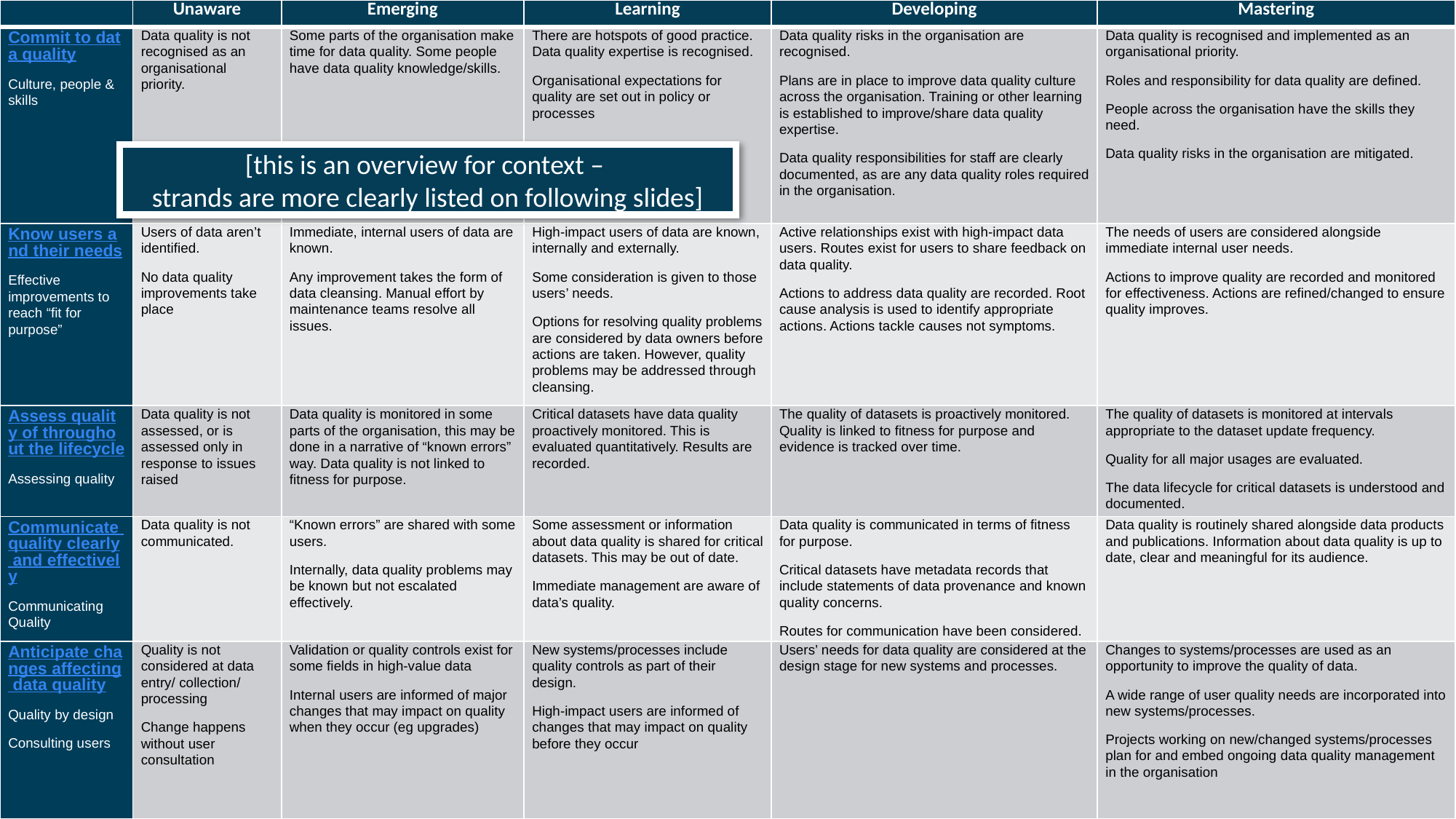

|  | Unaware | Emerging | Learning | Developing | Mastering |
| --- | --- | --- | --- | --- | --- |
| Commit to data quality Culture, people & skills | Data quality is not recognised as an organisational priority. | Some parts of the organisation make time for data quality. Some people have data quality knowledge/skills. | There are hotspots of good practice. Data quality expertise is recognised. Organisational expectations for quality are set out in policy or processes | Data quality risks in the organisation are recognised. Plans are in place to improve data quality culture across the organisation. Training or other learning is established to improve/share data quality expertise. Data quality responsibilities for staff are clearly documented, as are any data quality roles required in the organisation. | Data quality is recognised and implemented as an organisational priority. Roles and responsibility for data quality are defined. People across the organisation have the skills they need. Data quality risks in the organisation are mitigated. |
| Know users and their needs Effective improvements to reach “fit for purpose” | Users of data aren’t identified. No data quality improvements take place | Immediate, internal users of data are known. Any improvement takes the form of data cleansing. Manual effort by maintenance teams resolve all issues. | High-impact users of data are known, internally and externally. Some consideration is given to those users’ needs. Options for resolving quality problems are considered by data owners before actions are taken. However, quality problems may be addressed through cleansing. | Active relationships exist with high-impact data users. Routes exist for users to share feedback on data quality. Actions to address data quality are recorded. Root cause analysis is used to identify appropriate actions. Actions tackle causes not symptoms. | The needs of users are considered alongside immediate internal user needs. Actions to improve quality are recorded and monitored for effectiveness. Actions are refined/changed to ensure quality improves. |
| Assess quality of throughout the lifecycle Assessing quality | Data quality is not assessed, or is assessed only in response to issues raised | Data quality is monitored in some parts of the organisation, this may be done in a narrative of “known errors” way. Data quality is not linked to fitness for purpose. | Critical datasets have data quality proactively monitored. This is evaluated quantitatively. Results are recorded. | The quality of datasets is proactively monitored. Quality is linked to fitness for purpose and evidence is tracked over time. | The quality of datasets is monitored at intervals appropriate to the dataset update frequency. Quality for all major usages are evaluated. The data lifecycle for critical datasets is understood and documented. |
| Communicate quality clearly and effectively Communicating Quality | Data quality is not communicated. | “Known errors” are shared with some users. Internally, data quality problems may be known but not escalated effectively. | Some assessment or information about data quality is shared for critical datasets. This may be out of date. Immediate management are aware of data’s quality. | Data quality is communicated in terms of fitness for purpose. Critical datasets have metadata records that include statements of data provenance and known quality concerns. Routes for communication have been considered. | Data quality is routinely shared alongside data products and publications. Information about data quality is up to date, clear and meaningful for its audience. |
| Anticipate changes affecting data quality Quality by design Consulting users | Quality is not considered at data entry/ collection/ processing Change happens without user consultation | Validation or quality controls exist for some fields in high-value data Internal users are informed of major changes that may impact on quality when they occur (eg upgrades) | New systems/processes include quality controls as part of their design. High-impact users are informed of changes that may impact on quality before they occur | Users’ needs for data quality are considered at the design stage for new systems and processes. | Changes to systems/processes are used as an opportunity to improve the quality of data. A wide range of user quality needs are incorporated into new systems/processes.  Projects working on new/changed systems/processes plan for and embed ongoing data quality management in the organisation |
[this is an overview for context –
strands are more clearly listed on following slides]